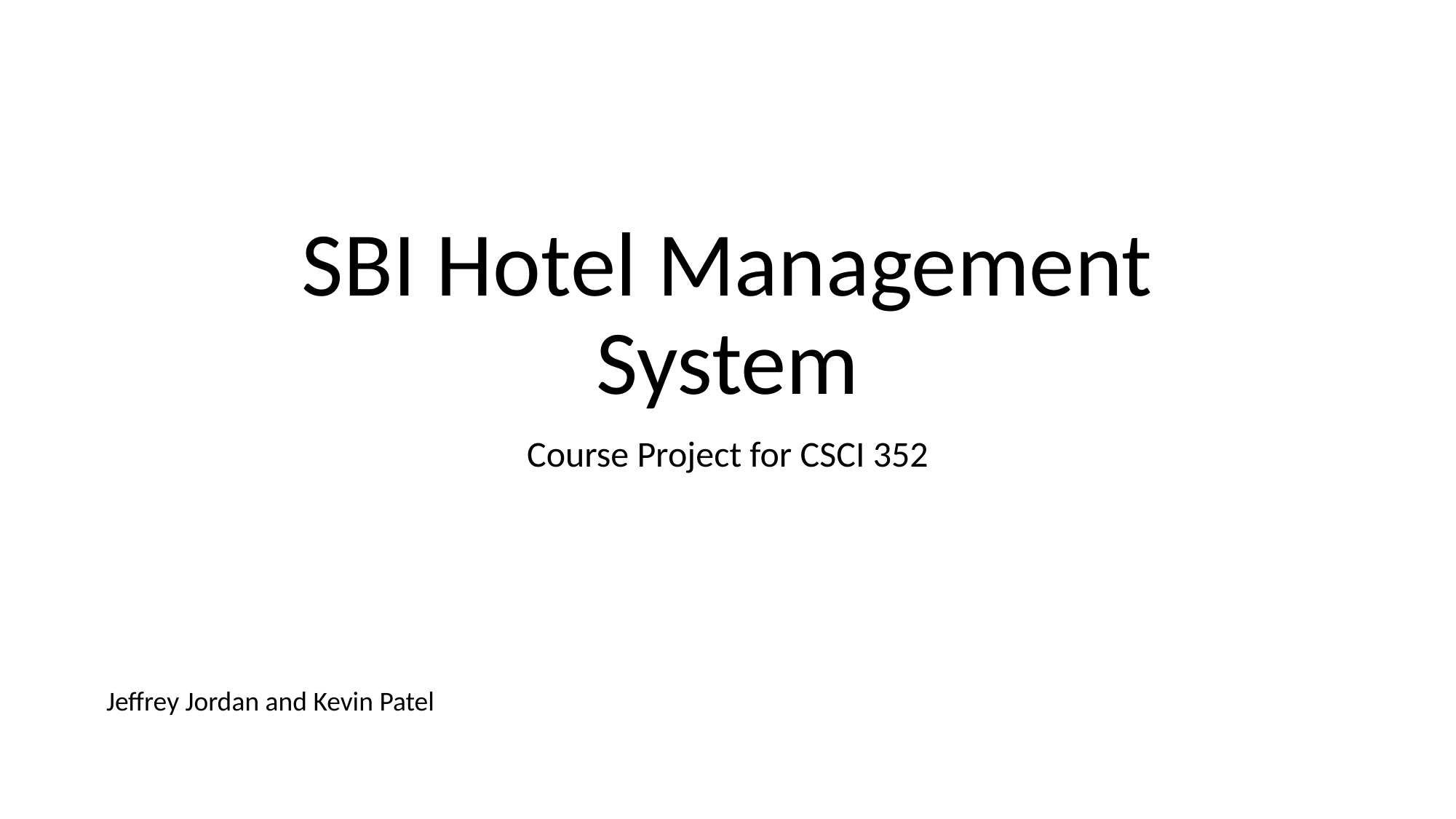

# SBI Hotel Management System
Course Project for CSCI 352
Jeffrey Jordan and Kevin Patel